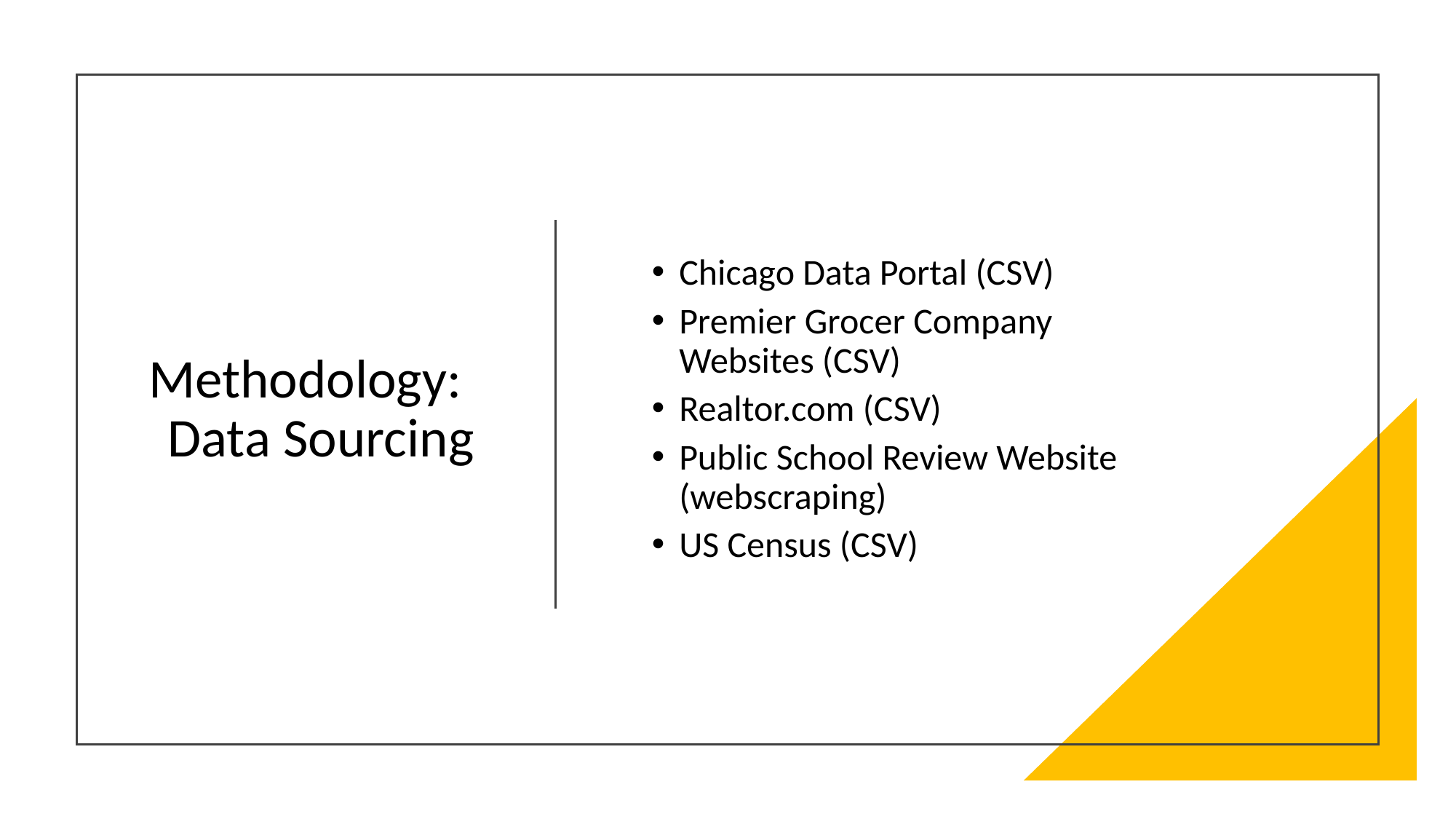

# Methodology:  Data Sourcing
Chicago Data Portal (CSV)
Premier Grocer Company Websites (CSV)
Realtor.com (CSV)
Public School Review Website (webscraping)
US Census (CSV)